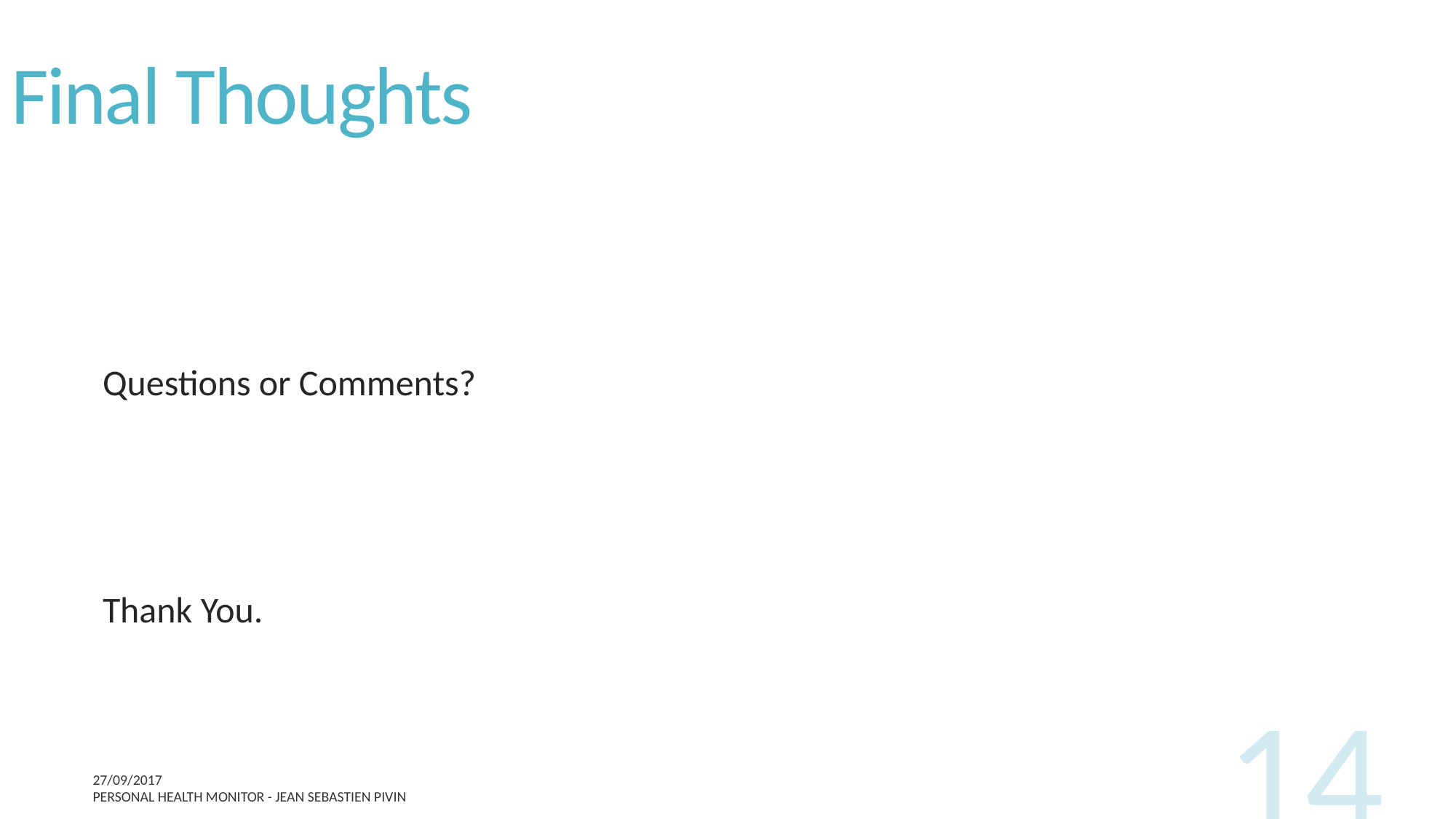

# Final Thoughts

Questions or Comments?

Thank You.
14
27/09/2017
Personal Health Monitor - Jean Sebastien Pivin